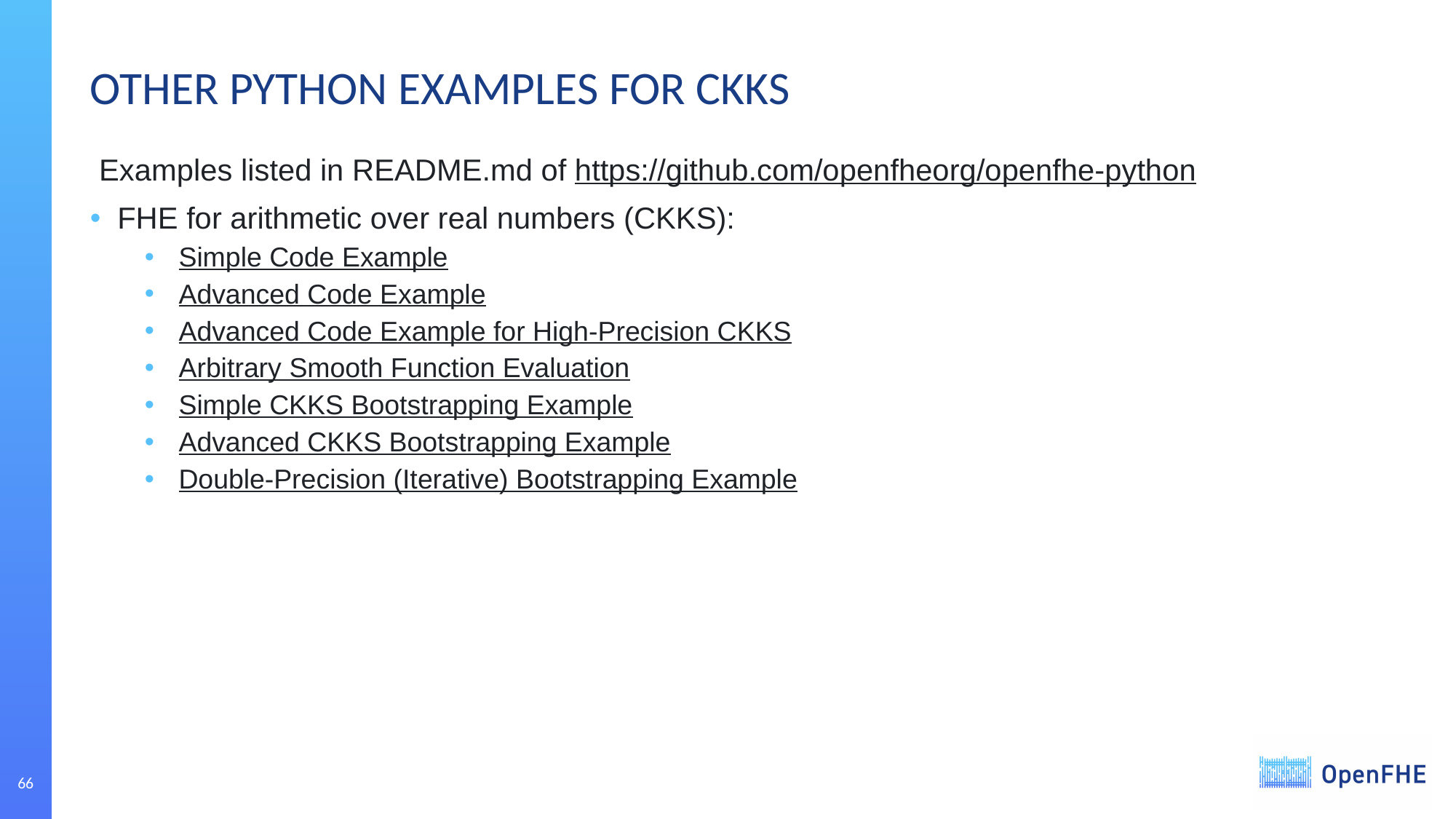

# OTHER PYTHON EXAMPLES FOR CKKS
Examples listed in README.md of https://github.com/openfheorg/openfhe-python
FHE for arithmetic over real numbers (CKKS):
Simple Code Example
Advanced Code Example
Advanced Code Example for High-Precision CKKS
Arbitrary Smooth Function Evaluation
Simple CKKS Bootstrapping Example
Advanced CKKS Bootstrapping Example
Double-Precision (Iterative) Bootstrapping Example